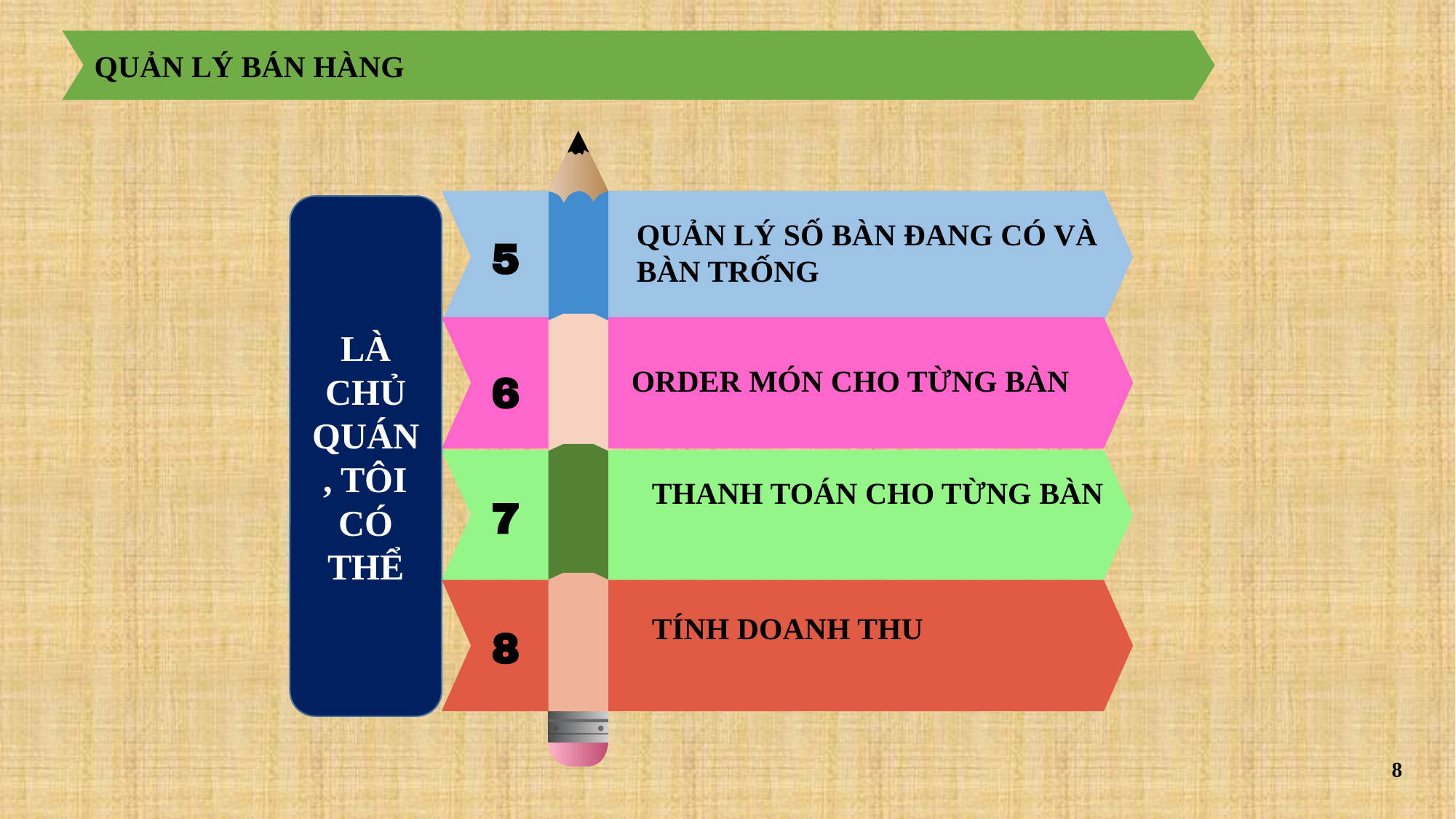

QUẢN LÝ BÁN HÀNG

QUẢN LÝ SỐ BÀN ĐANG CÓ VÀ BÀN TRỐNG
5

ORDER MÓN CHO TỪNG BÀN
6

7

8

LÀ CHỦ QUÁN, TÔI CÓ THỂ
THANH TOÁN CHO TỪNG BÀN
TÍNH DOANH THU
8